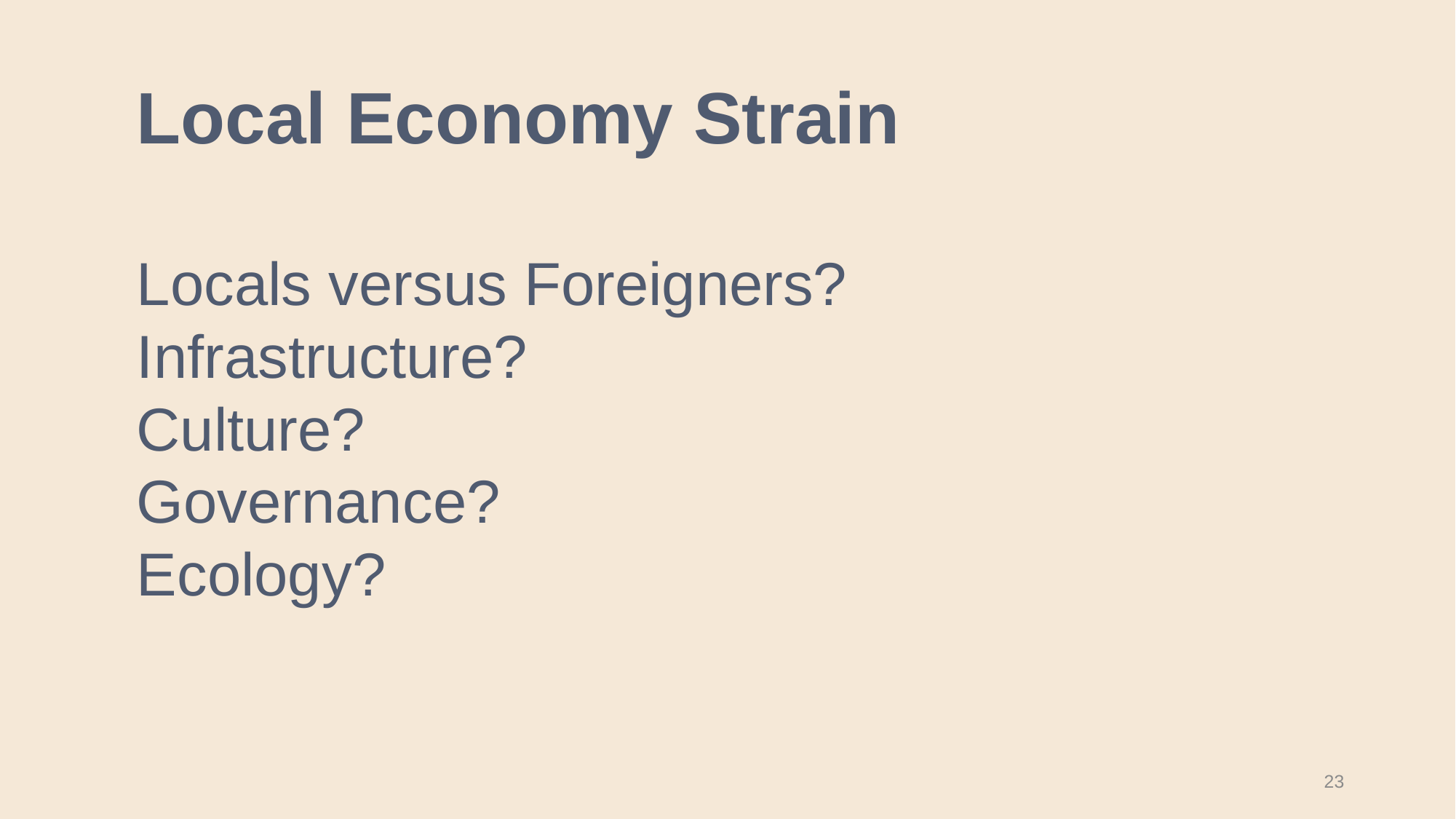

Local Economy Strain
Locals versus Foreigners?
Infrastructure?
Culture?
Governance?
Ecology?
23